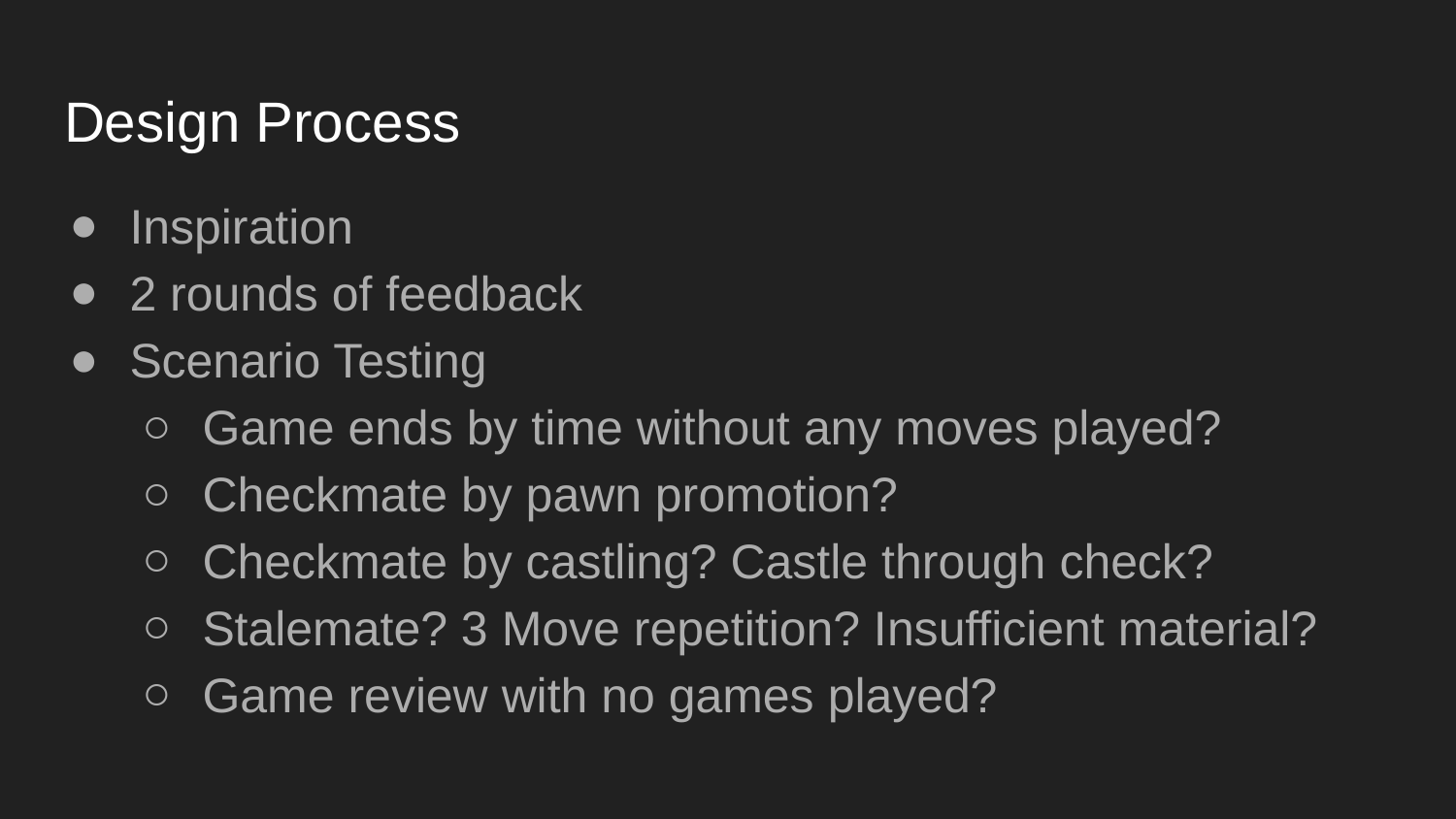

# Design Process
Inspiration
2 rounds of feedback
Scenario Testing
Game ends by time without any moves played?
Checkmate by pawn promotion?
Checkmate by castling? Castle through check?
Stalemate? 3 Move repetition? Insufficient material?
Game review with no games played?